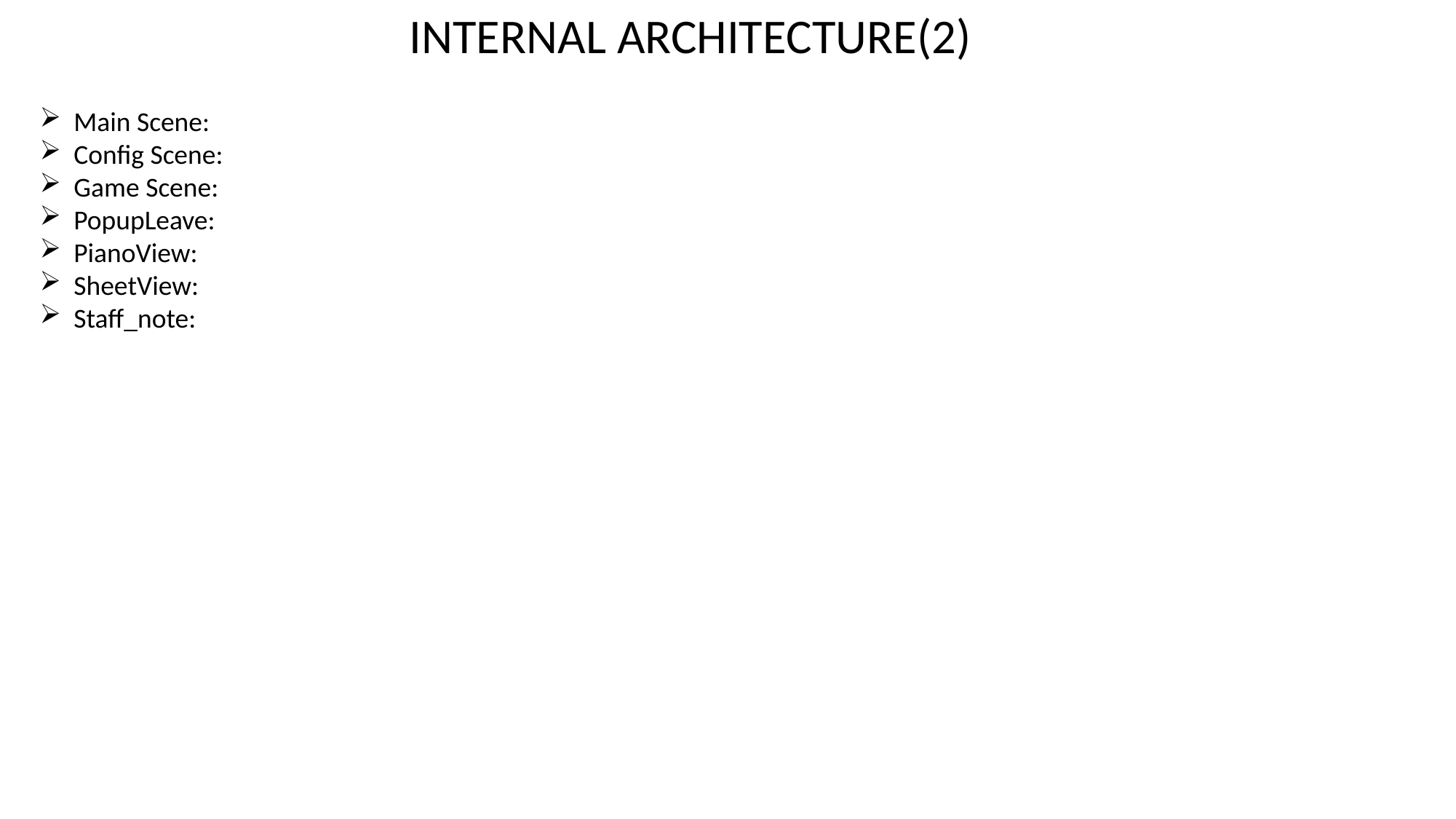

INTERNAL ARCHITECTURE(2)
Main Scene:
Config Scene:
Game Scene:
PopupLeave:
PianoView:
SheetView:
Staff_note: